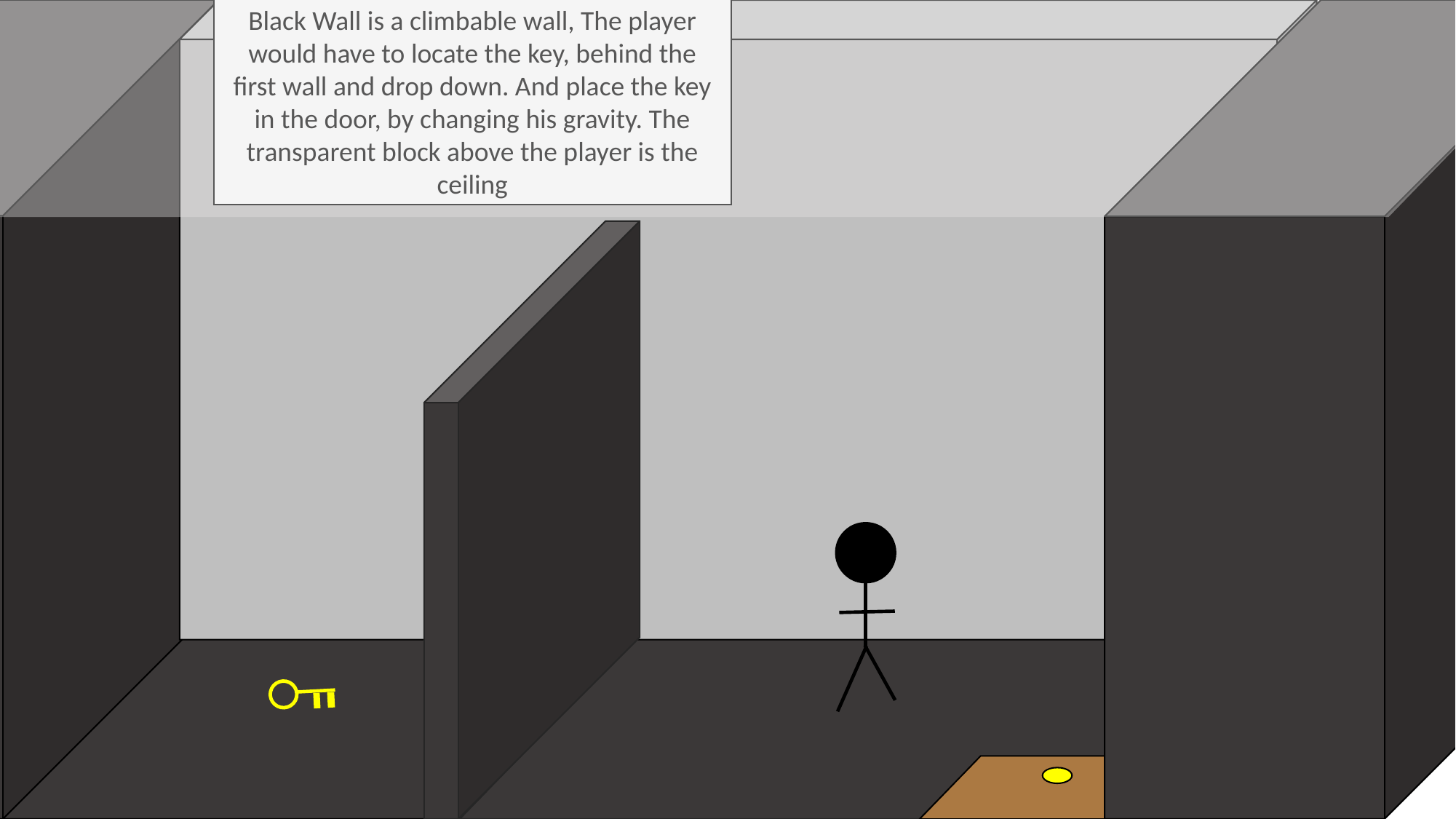

Black Wall is a climbable wall, The player would have to locate the key, behind the first wall and drop down. And place the key in the door, by changing his gravity. The transparent block above the player is the ceiling